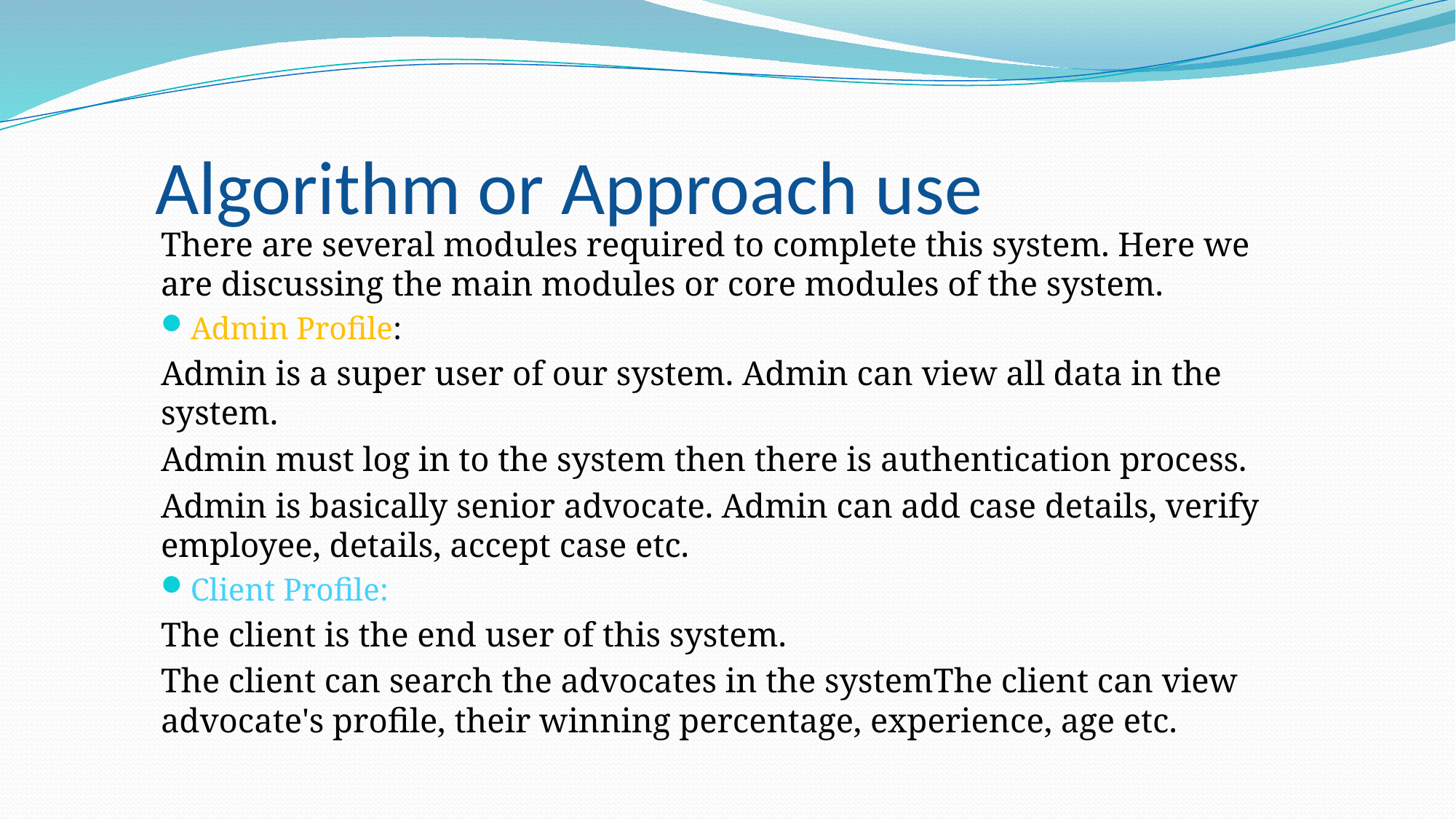

# Algorithm or Approach use
There are several modules required to complete this system. Here we are discussing the main modules or core modules of the system.
Admin Profile:
Admin is a super user of our system. Admin can view all data in the system.
Admin must log in to the system then there is authentication process.
Admin is basically senior advocate. Admin can add case details, verify employee, details, accept case etc.
Client Profile:
The client is the end user of this system.
The client can search the advocates in the systemThe client can view advocate's profile, their winning percentage, experience, age etc.